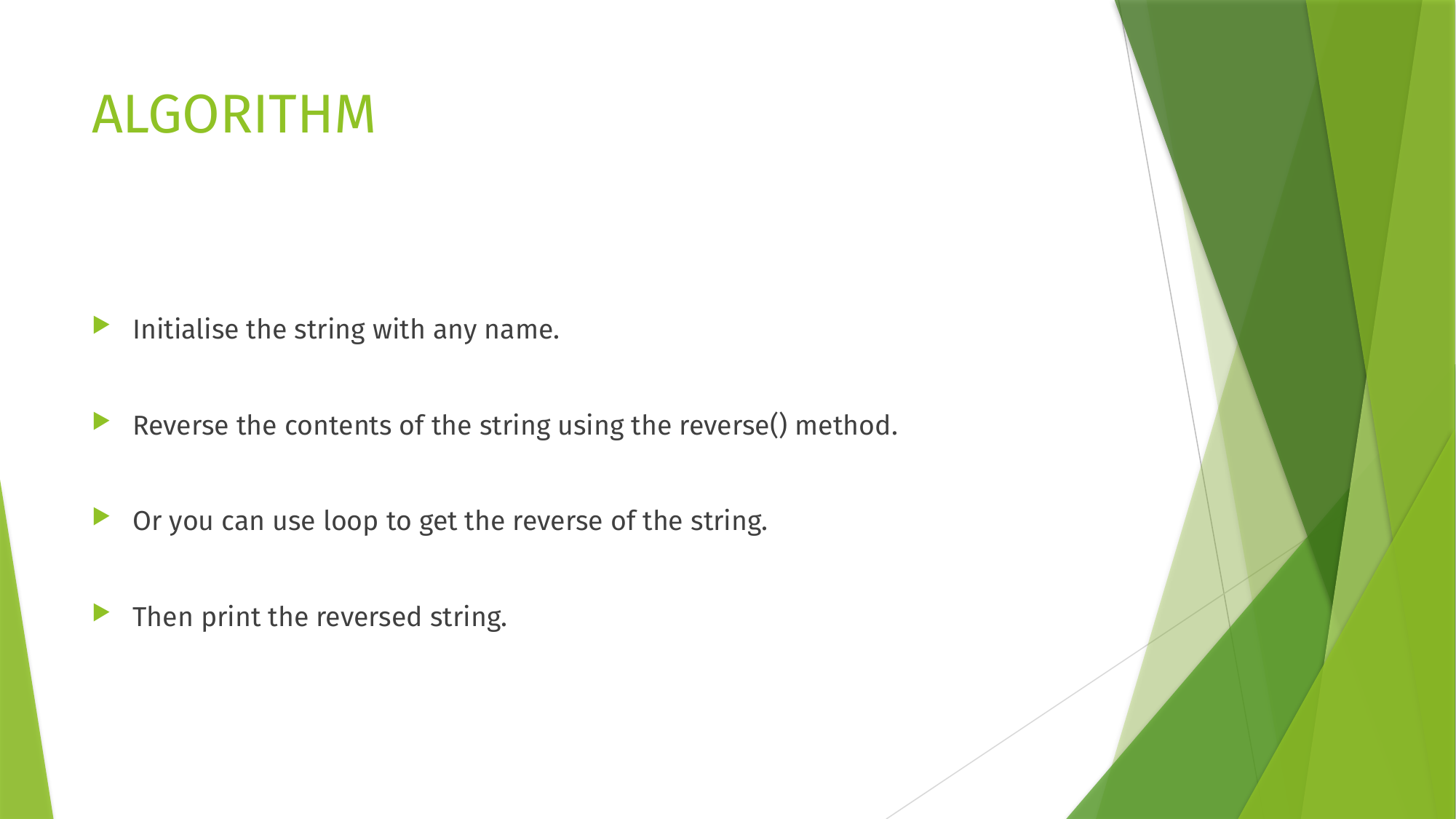

# ALGORITHM

Initialise the string with any name.

Reverse the contents of the string using the reverse() method.

Or you can use loop to get the reverse of the string.

Then print the reversed string.